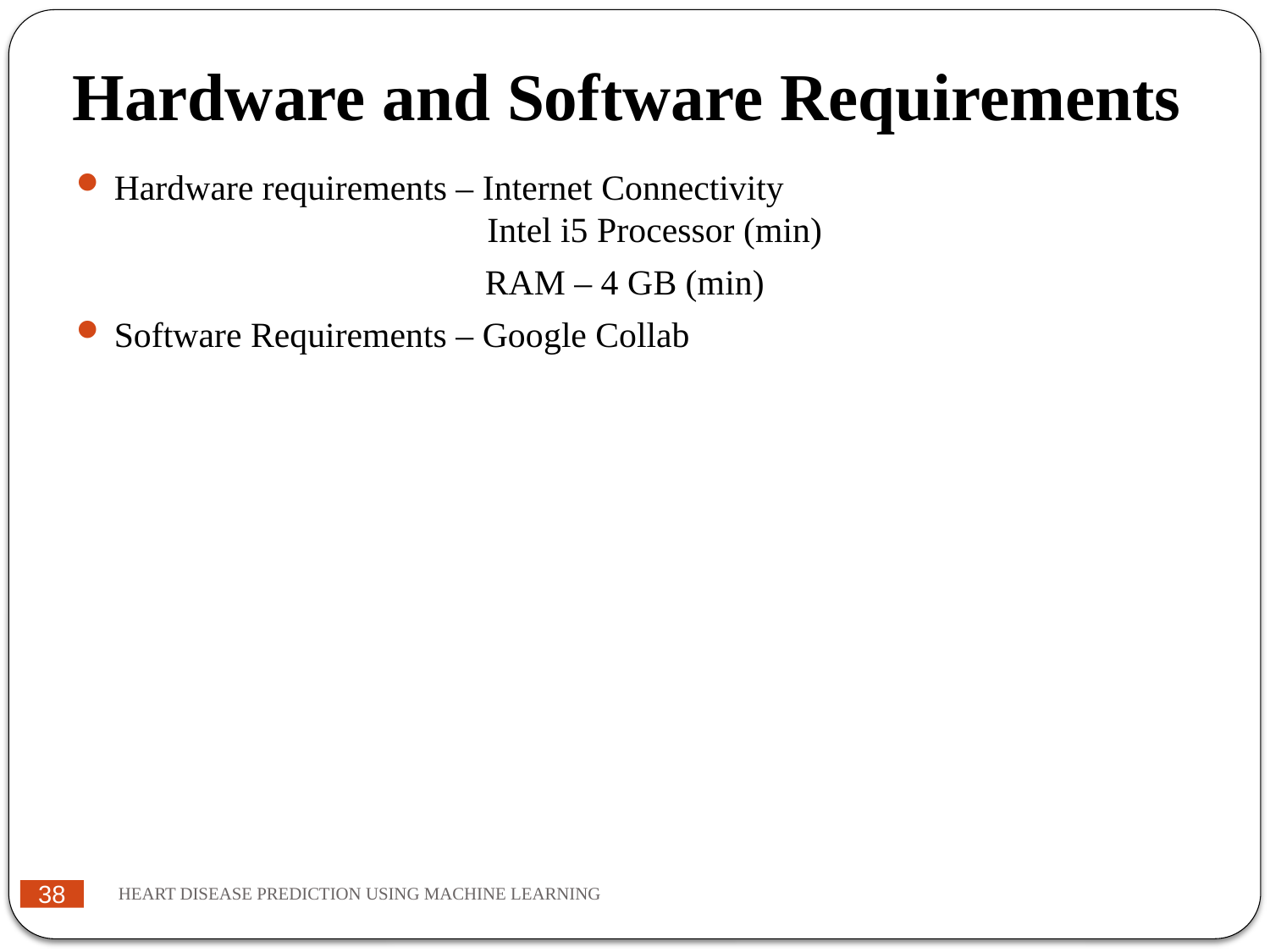

# Hardware and Software Requirements
Hardware requirements – Internet Connectivity
                                          Intel i5 Processor (min)
                                              RAM – 4 GB (min)
Software Requirements – Google Collab

HEART DISEASE PREDICTION USING MACHINE LEARNING
38